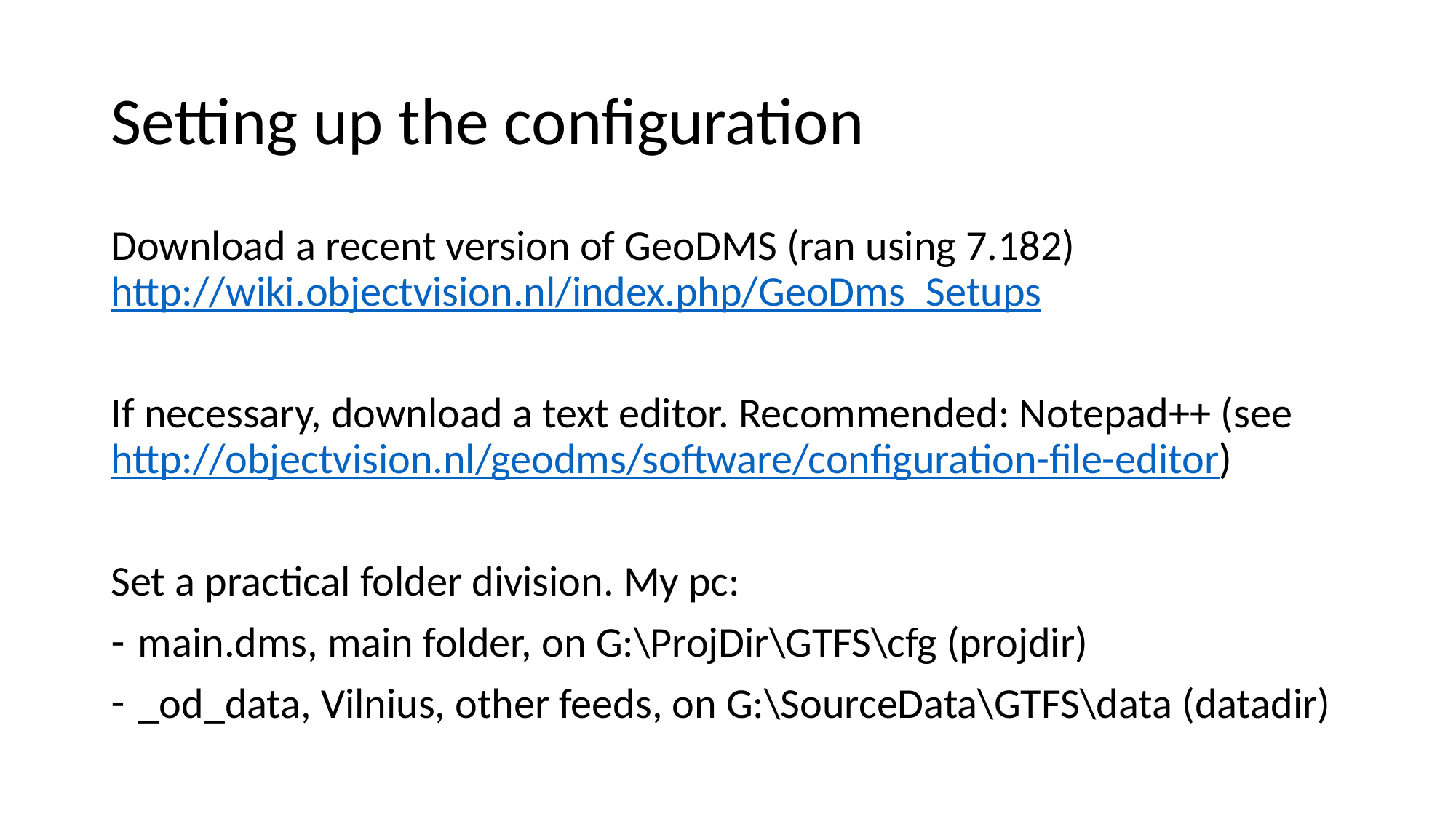

# Setting up the configuration
Download a recent version of GeoDMS (ran using 7.182) http://wiki.objectvision.nl/index.php/GeoDms_Setups

If necessary, download a text editor. Recommended: Notepad++ (see http://objectvision.nl/geodms/software/configuration-file-editor)

Set a practical folder division. My pc:
main.dms, main folder, on G:\ProjDir\GTFS\cfg (projdir)
_od_data, Vilnius, other feeds, on G:\SourceData\GTFS\data (datadir)